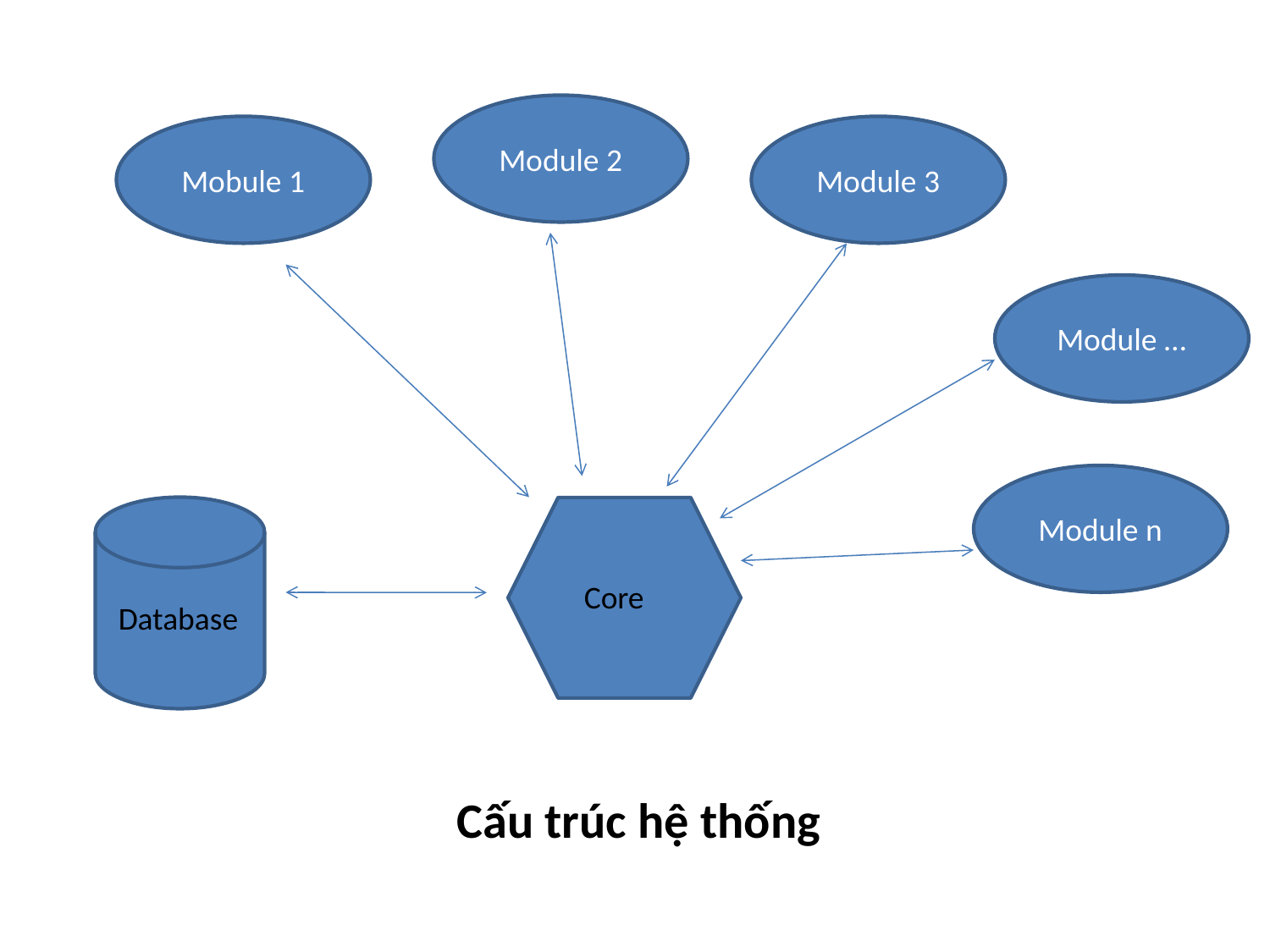

Module 2
Mobule 1
Module 3
Module …
Module n

Database

Core
Cấu trúc hệ thống